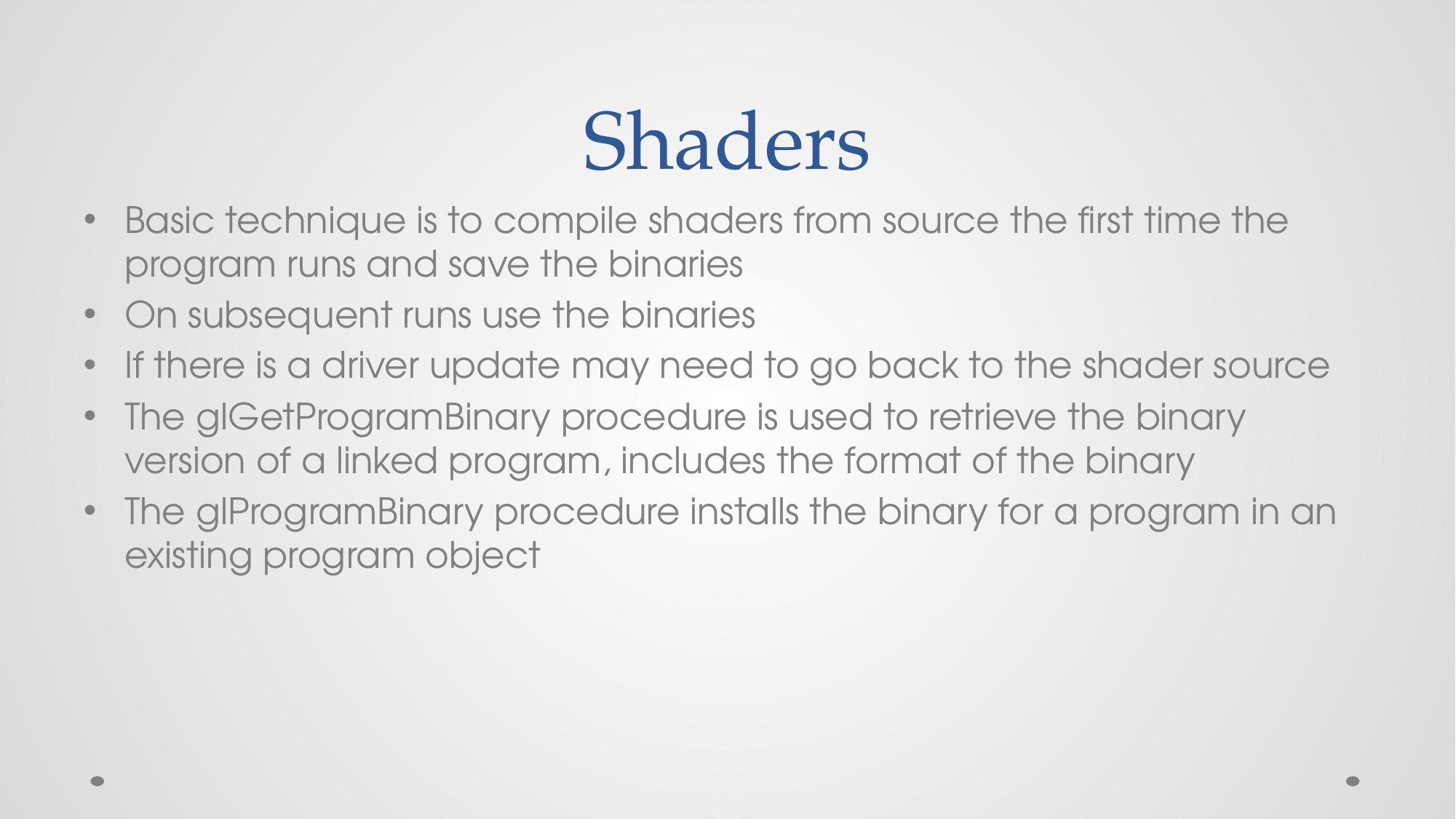

# Shaders
Basic technique is to compile shaders from source the first time the program runs and save the binaries
On subsequent runs use the binaries
If there is a driver update may need to go back to the shader source
The glGetProgramBinary procedure is used to retrieve the binary version of a linked program, includes the format of the binary
The glProgramBinary procedure installs the binary for a program in an existing program object